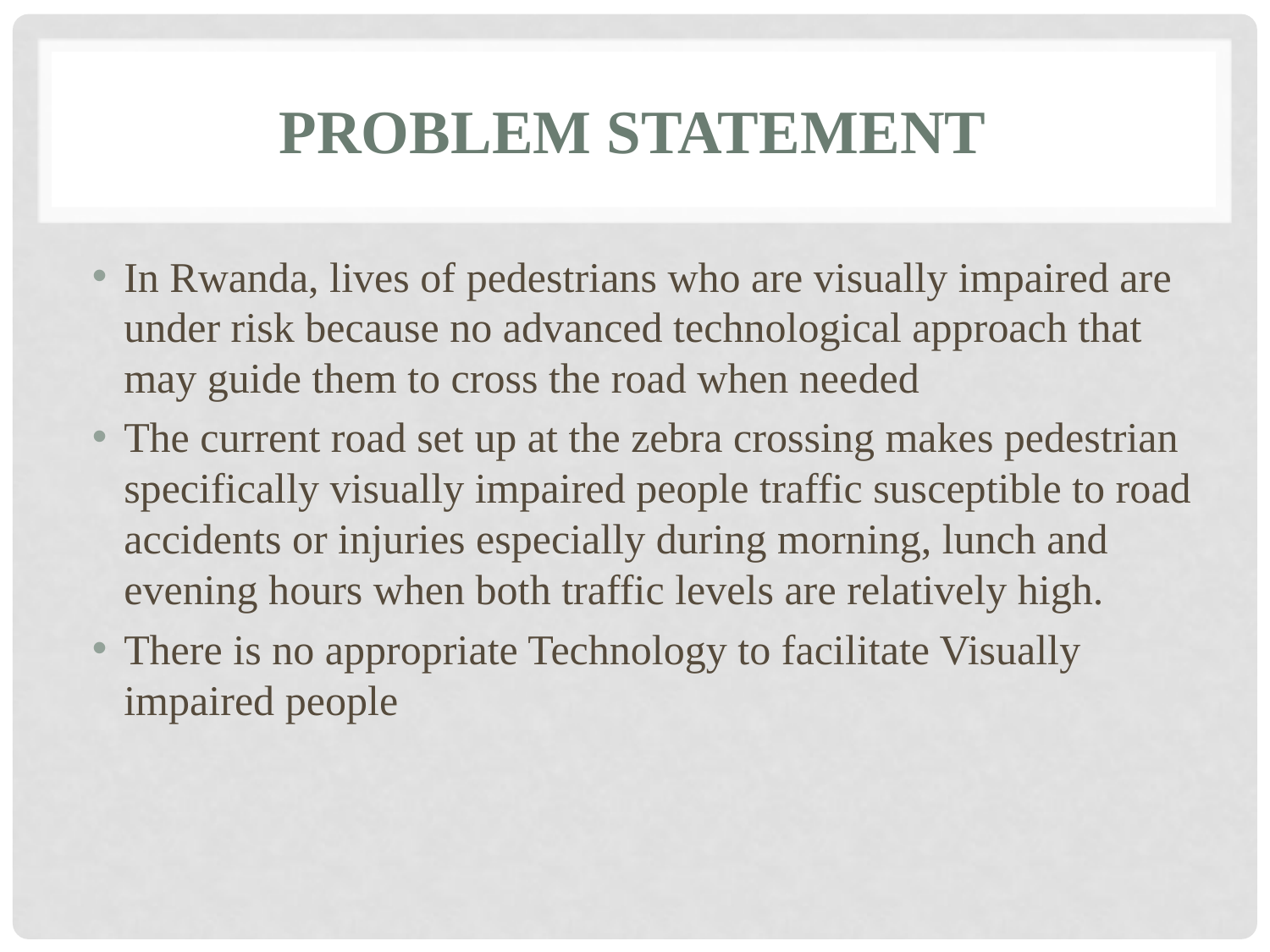

# Problem Statement
In Rwanda, lives of pedestrians who are visually impaired are under risk because no advanced technological approach that may guide them to cross the road when needed
The current road set up at the zebra crossing makes pedestrian specifically visually impaired people traffic susceptible to road accidents or injuries especially during morning, lunch and evening hours when both traffic levels are relatively high.
There is no appropriate Technology to facilitate Visually impaired people